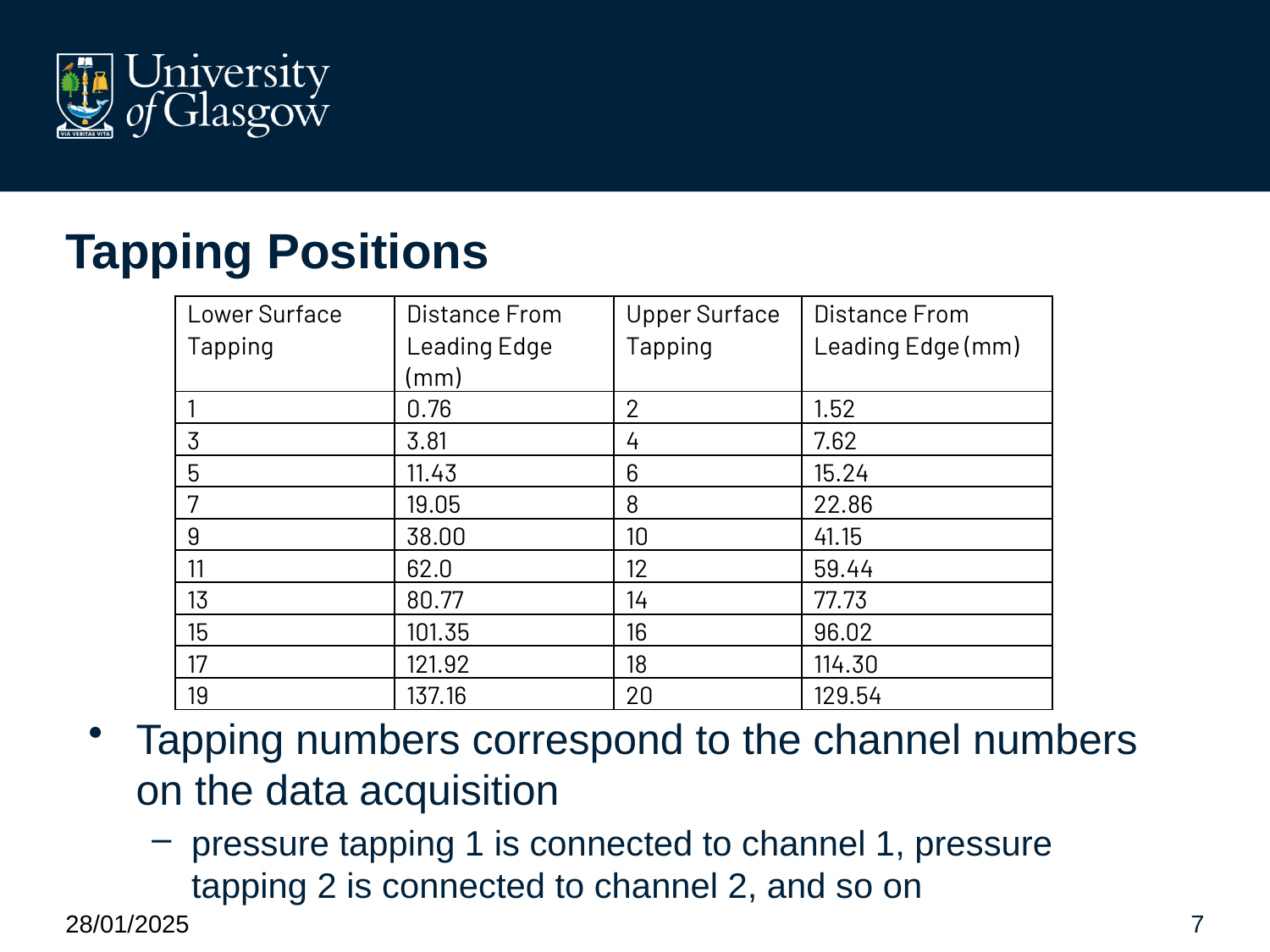

# Tapping Positions
| Lower Surface Tapping | Distance From Leading Edge (mm) | Upper Surface Tapping | Distance From Leading Edge (mm) |
| --- | --- | --- | --- |
| 1 | 0.76 | 2 | 1.52 |
| 3 | 3.81 | 4 | 7.62 |
| 5 | 11.43 | 6 | 15.24 |
| 7 | 19.05 | 8 | 22.86 |
| 9 | 38.00 | 10 | 41.15 |
| 11 | 62.0 | 12 | 59.44 |
| 13 | 80.77 | 14 | 77.73 |
| 15 | 101.35 | 16 | 96.02 |
| 17 | 121.92 | 18 | 114.30 |
| 19 | 137.16 | 20 | 129.54 |
Tapping numbers correspond to the channel numbers on the data acquisition
pressure tapping 1 is connected to channel 1, pressure tapping 2 is connected to channel 2, and so on

28/01/2025
7